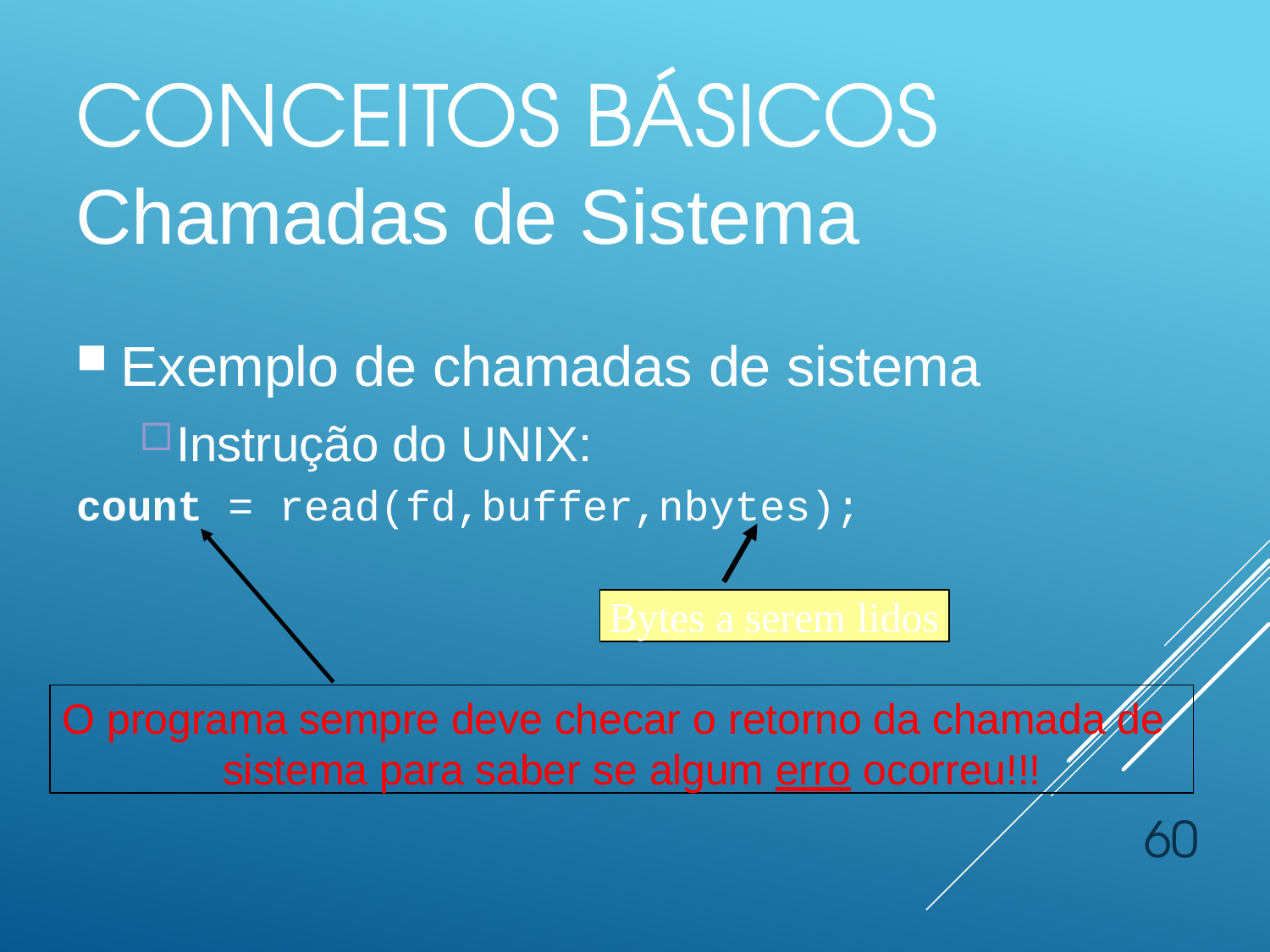

# Conceitos Básicos
Chamadas de Sistema
Exemplo de chamadas de sistema
Instrução do UNIX:
count = read(fd,buffer,nbytes);

Bytes a serem lidos
O programa sempre deve checar o retorno da chamada de  sistema para saber se algum erro ocorreu!!!
60